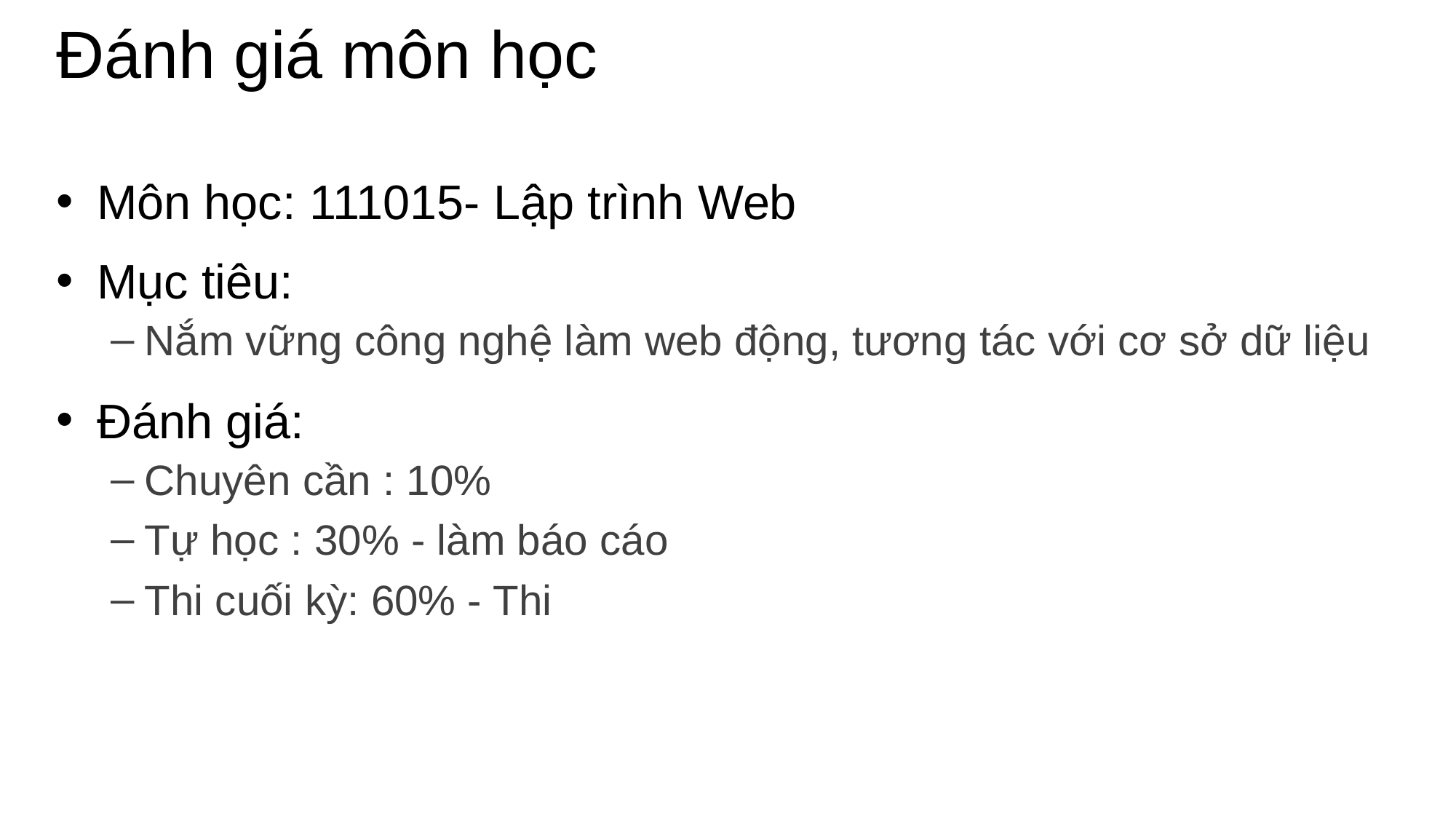

# Đánh giá môn học
Môn học: 111015- Lập trình Web
Mục tiêu:
Nắm vững công nghệ làm web động, tương tác với cơ sở dữ liệu
Đánh giá:
Chuyên cần : 10%
Tự học : 30% - làm báo cáo
Thi cuối kỳ: 60% - Thi